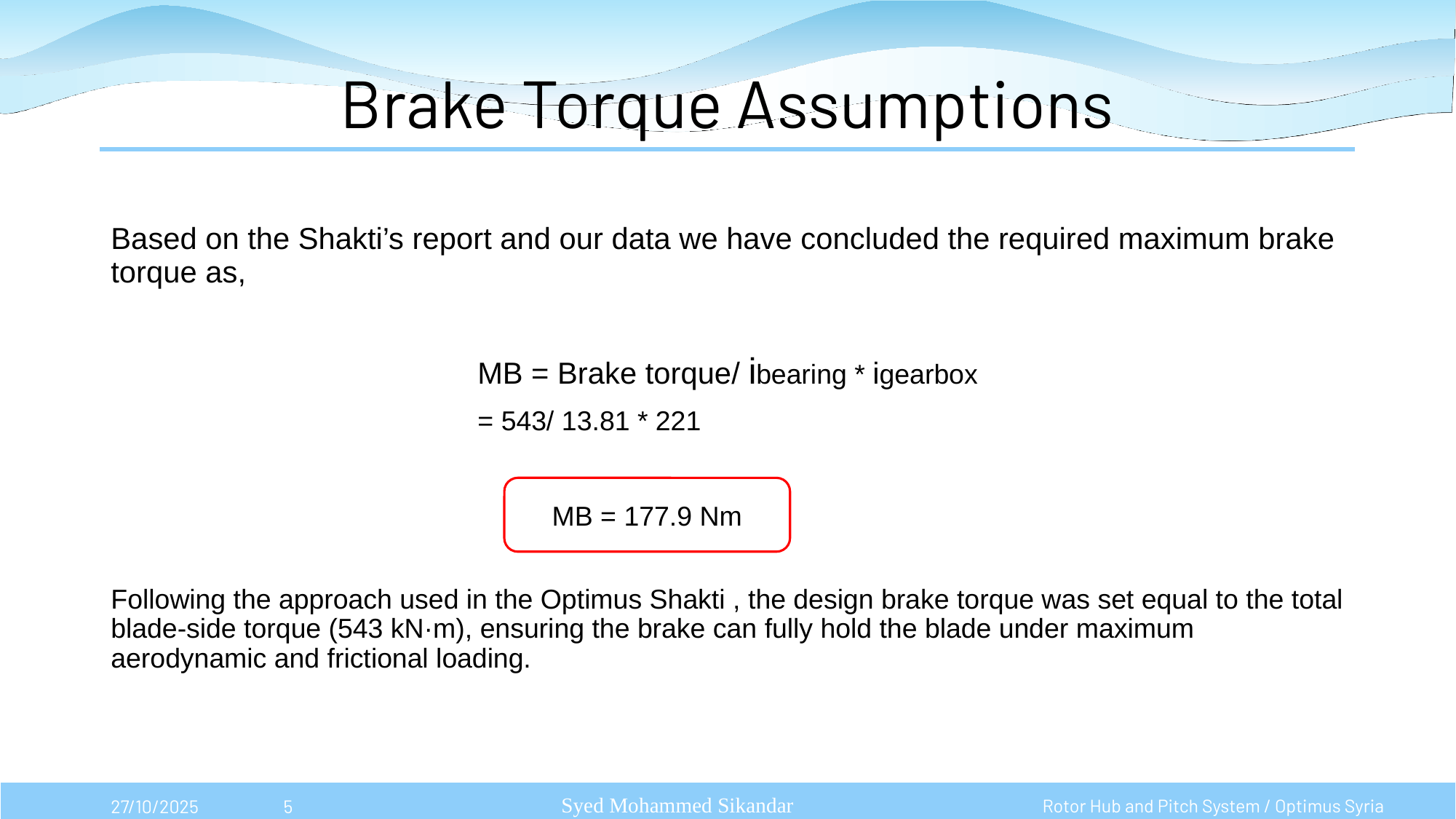

# Brake Torque Assumptions
Based on the Shakti’s report and our data we have concluded the required maximum brake torque as,

MB = Brake torque/ ibearing * igearbox
                                                = 543/ 13.81 * 221

Following the approach used in the Optimus Shakti , the design brake torque was set equal to the total blade-side torque (543 kN·m), ensuring the brake can fully hold the blade under maximum aerodynamic and frictional loading.
MB = 177.9 Nm
Syed Mohammed Sikandar
Rotor Hub and Pitch System / Optimus Syria
27/10/2025
5